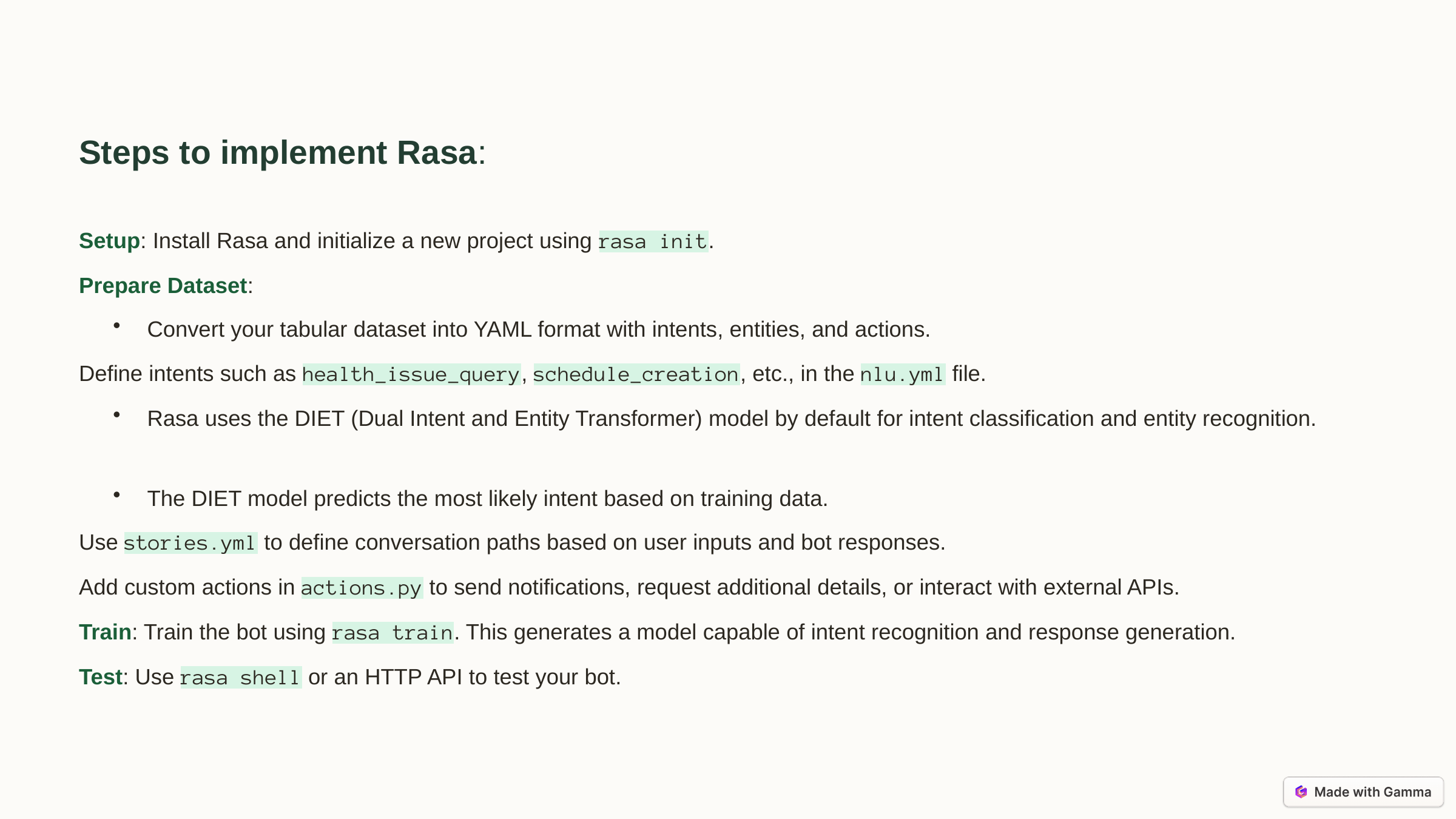

Steps to implement Rasa:
Setup: Install Rasa and initialize a new project using rasa init.
Prepare Dataset:
Convert your tabular dataset into YAML format with intents, entities, and actions.
Define intents such as health_issue_query, schedule_creation, etc., in the nlu.yml file.
Rasa uses the DIET (Dual Intent and Entity Transformer) model by default for intent classification and entity recognition.
The DIET model predicts the most likely intent based on training data.
Use stories.yml to define conversation paths based on user inputs and bot responses.
Add custom actions in actions.py to send notifications, request additional details, or interact with external APIs.
Train: Train the bot using rasa train. This generates a model capable of intent recognition and response generation.
Test: Use rasa shell or an HTTP API to test your bot.